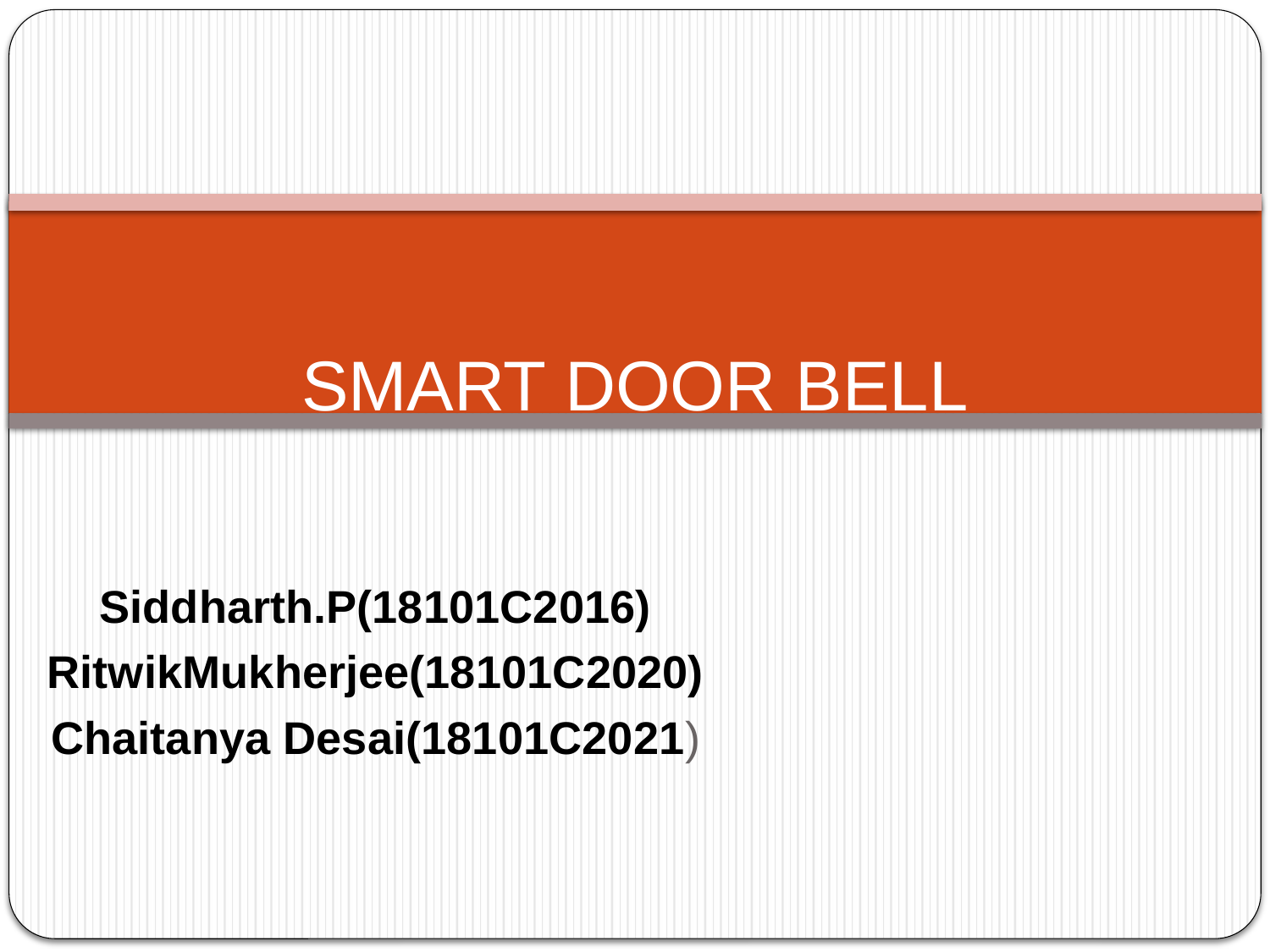

# SMART DOOR BELL
Siddharth.P(18101C2016)
RitwikMukherjee(18101C2020)
Chaitanya Desai(18101C2021)